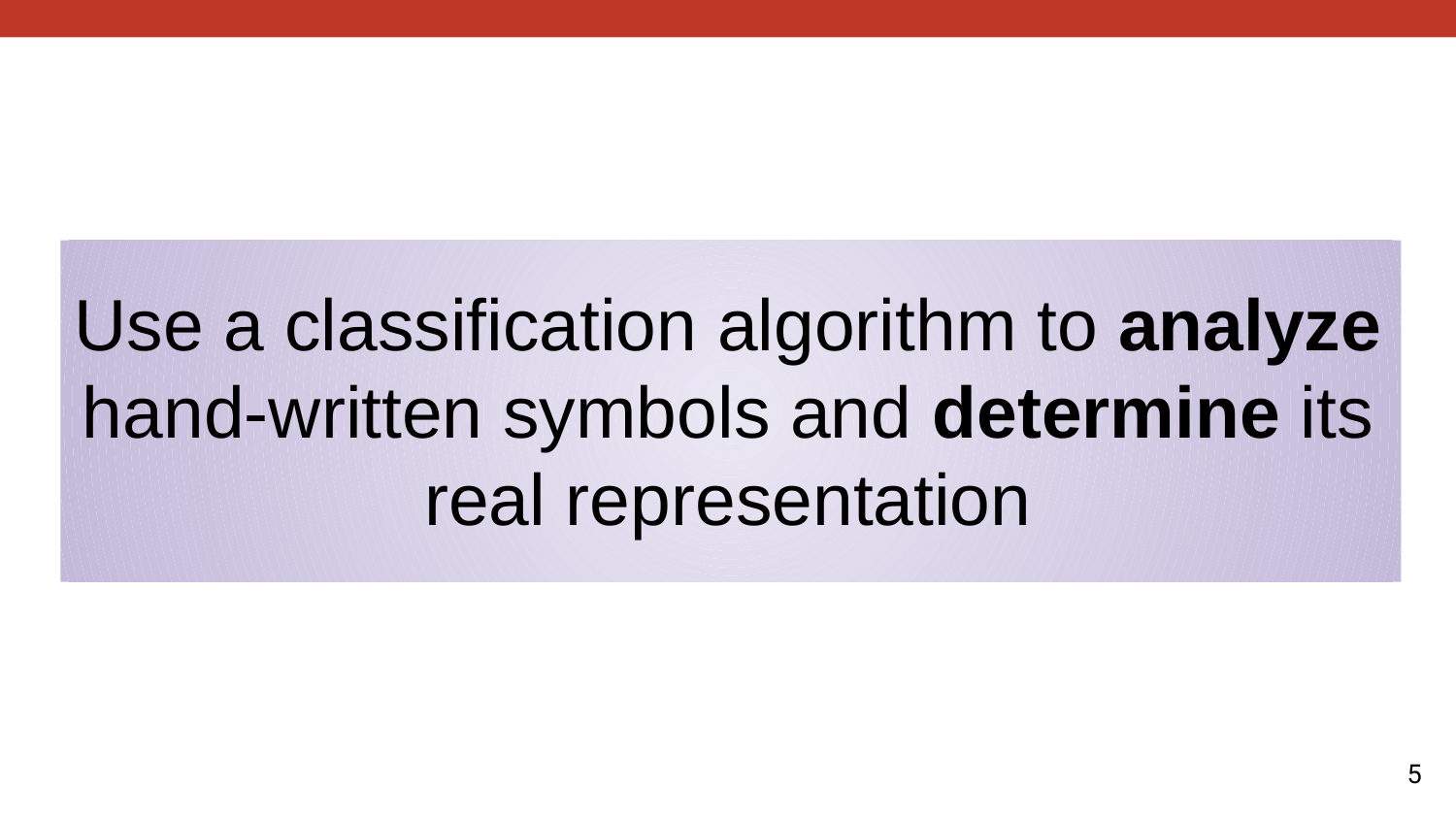

# Use a classification algorithm to analyze hand-written symbols and determine its real representation
5